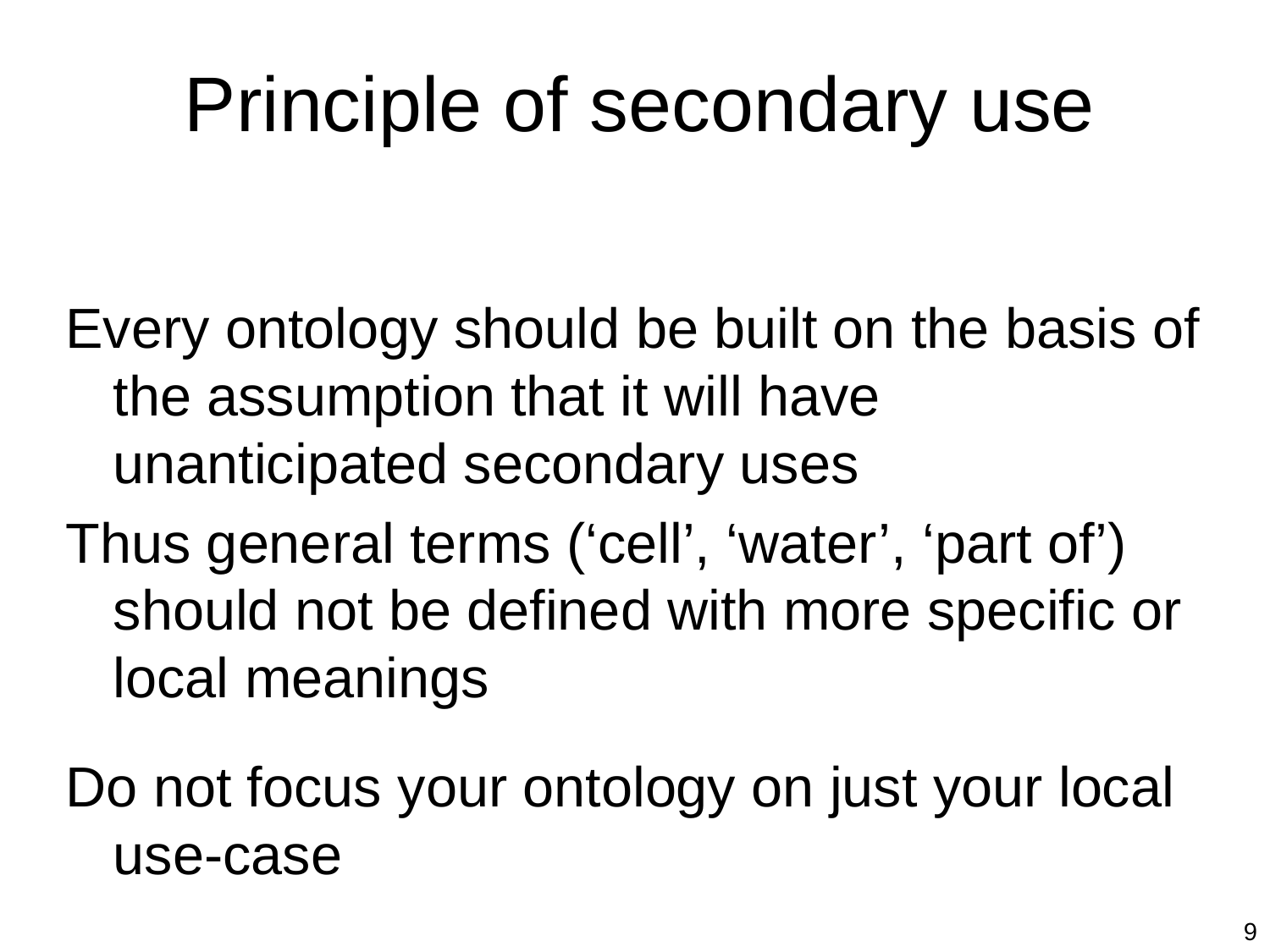

# Principle of secondary use
Every ontology should be built on the basis of the assumption that it will have unanticipated secondary uses
Thus general terms (‘cell’, ‘water’, ‘part of’) should not be defined with more specific or local meanings

Do not focus your ontology on just your local use-case
9